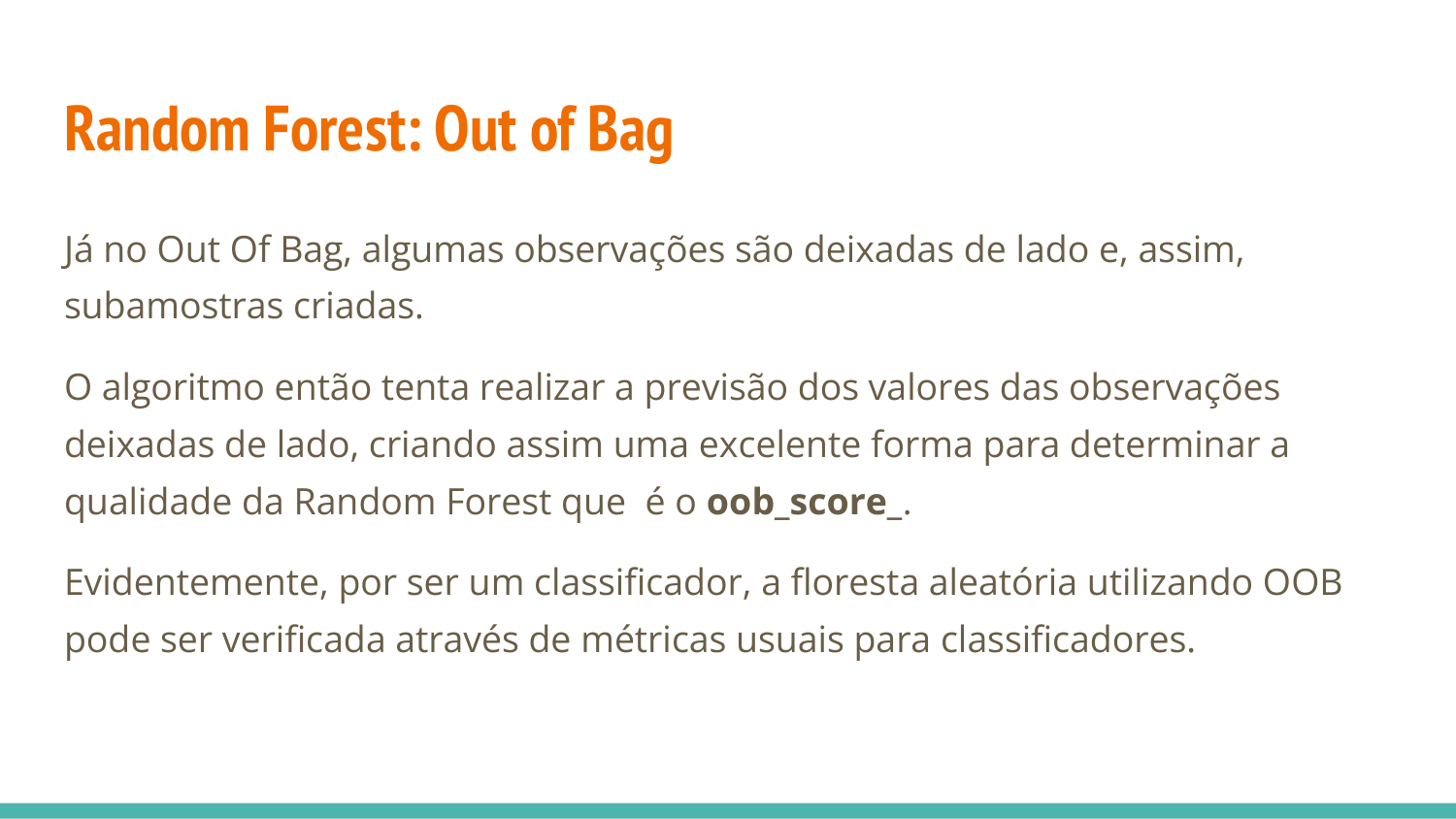

# Random Forest: Out of Bag
Já no Out Of Bag, algumas observações são deixadas de lado e, assim, subamostras criadas.
O algoritmo então tenta realizar a previsão dos valores das observações deixadas de lado, criando assim uma excelente forma para determinar a qualidade da Random Forest que  é o oob_score_.
Evidentemente, por ser um classificador, a floresta aleatória utilizando OOB pode ser verificada através de métricas usuais para classificadores.